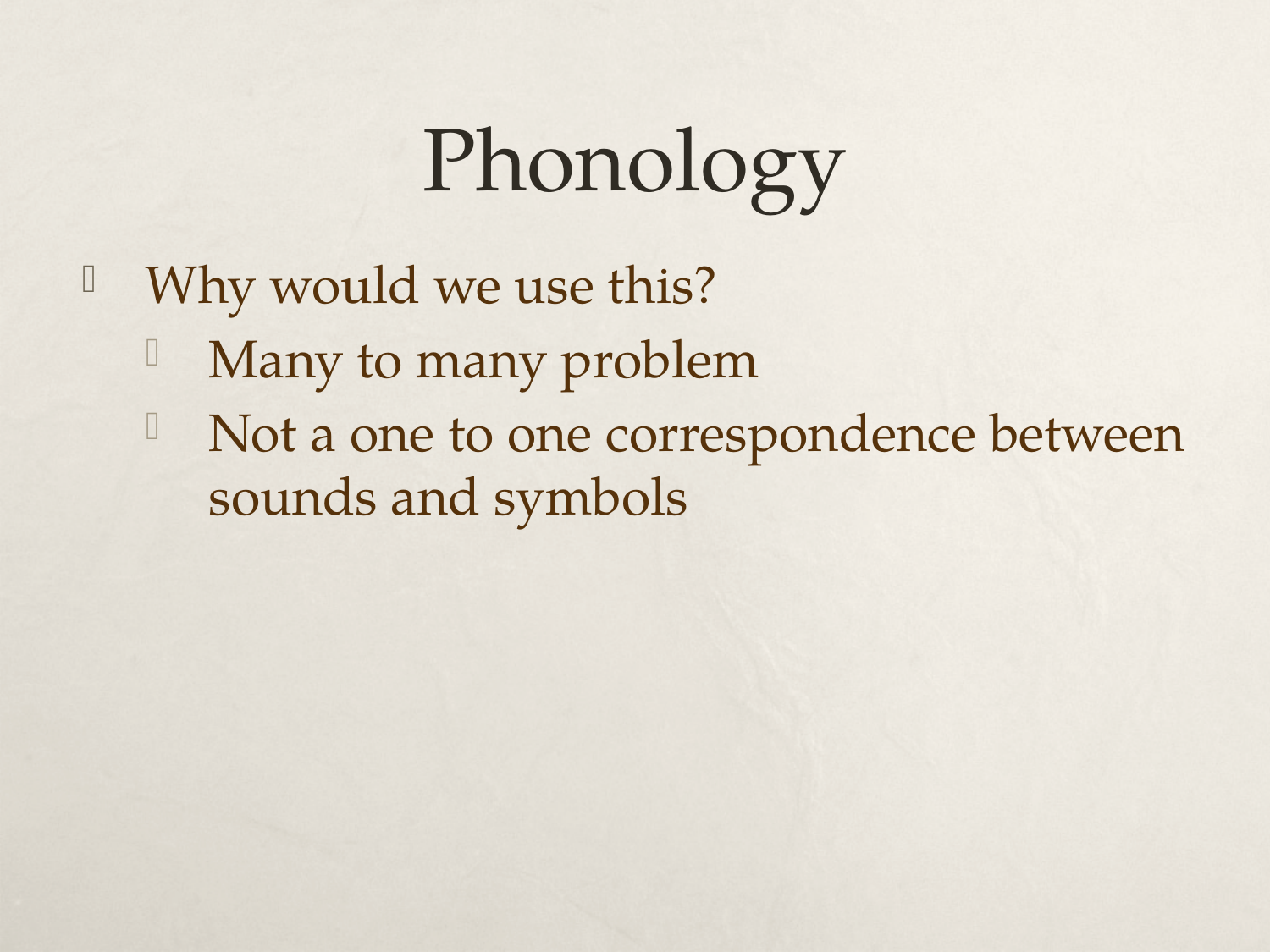

# Phonology
Why would we use this?
Many to many problem
Not a one to one correspondence between sounds and symbols